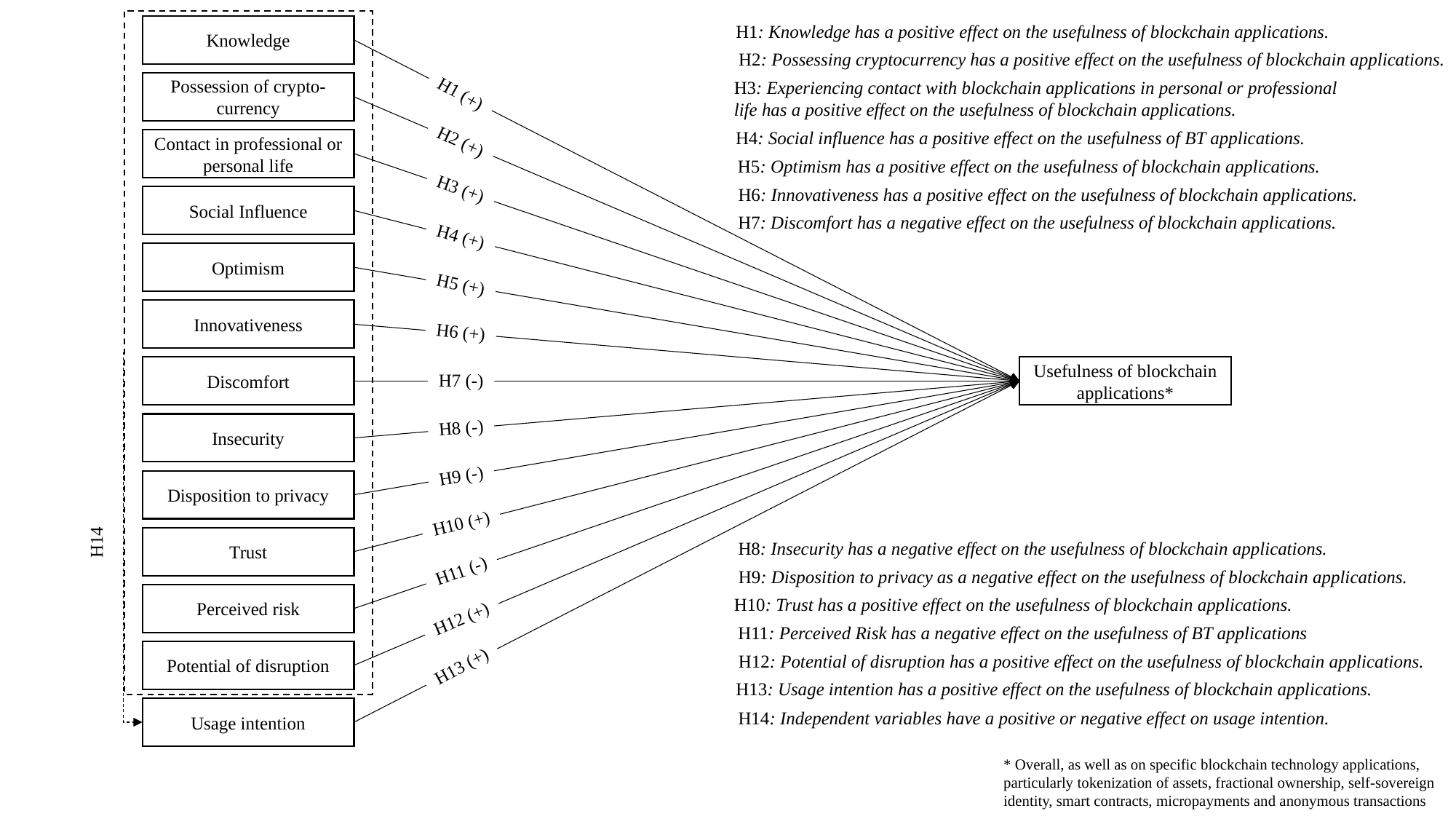

H1: Knowledge has a positive effect on the usefulness of blockchain applications.
H2: Possessing cryptocurrency has a positive effect on the usefulness of blockchain applications.
H3: Experiencing contact with blockchain applications in personal or professional life has a positive effect on the usefulness of blockchain applications.
H4: Social influence has a positive effect on the usefulness of BT applications.
H5: Optimism has a positive effect on the usefulness of blockchain applications.
H6: Innovativeness has a positive effect on the usefulness of blockchain applications.
H7: Discomfort has a negative effect on the usefulness of blockchain applications.
Knowledge
Zirkelbezug??
Possession of crypto-currency
H1 (+)
H2 (+)
Contact in professional or personal life
H3 (+)
Social Influence
H4 (+)
Optimism
H5 (+)
Innovativeness
H6 (+)
Discomfort
Usefulness of blockchain applications*
H7 (-)
H8 (-)
Insecurity
H9 (-)
Disposition to privacy
H10 (+)
H14
Trust
H8: Insecurity has a negative effect on the usefulness of blockchain applications.
H9: Disposition to privacy as a negative effect on the usefulness of blockchain applications.
H10: Trust has a positive effect on the usefulness of blockchain applications.
H11: Perceived Risk has a negative effect on the usefulness of BT applications
H12: Potential of disruption has a positive effect on the usefulness of blockchain applications.
H13: Usage intention has a positive effect on the usefulness of blockchain applications.
H14: Independent variables have a positive or negative effect on usage intention.
H11 (-)
Perceived risk
H12 (+)
Potential of disruption
H13 (+)
Usage intention
* Overall, as well as on specific blockchain technology applications, particularly tokenization of assets, fractional ownership, self-sovereign identity, smart contracts, micropayments and anonymous transactions